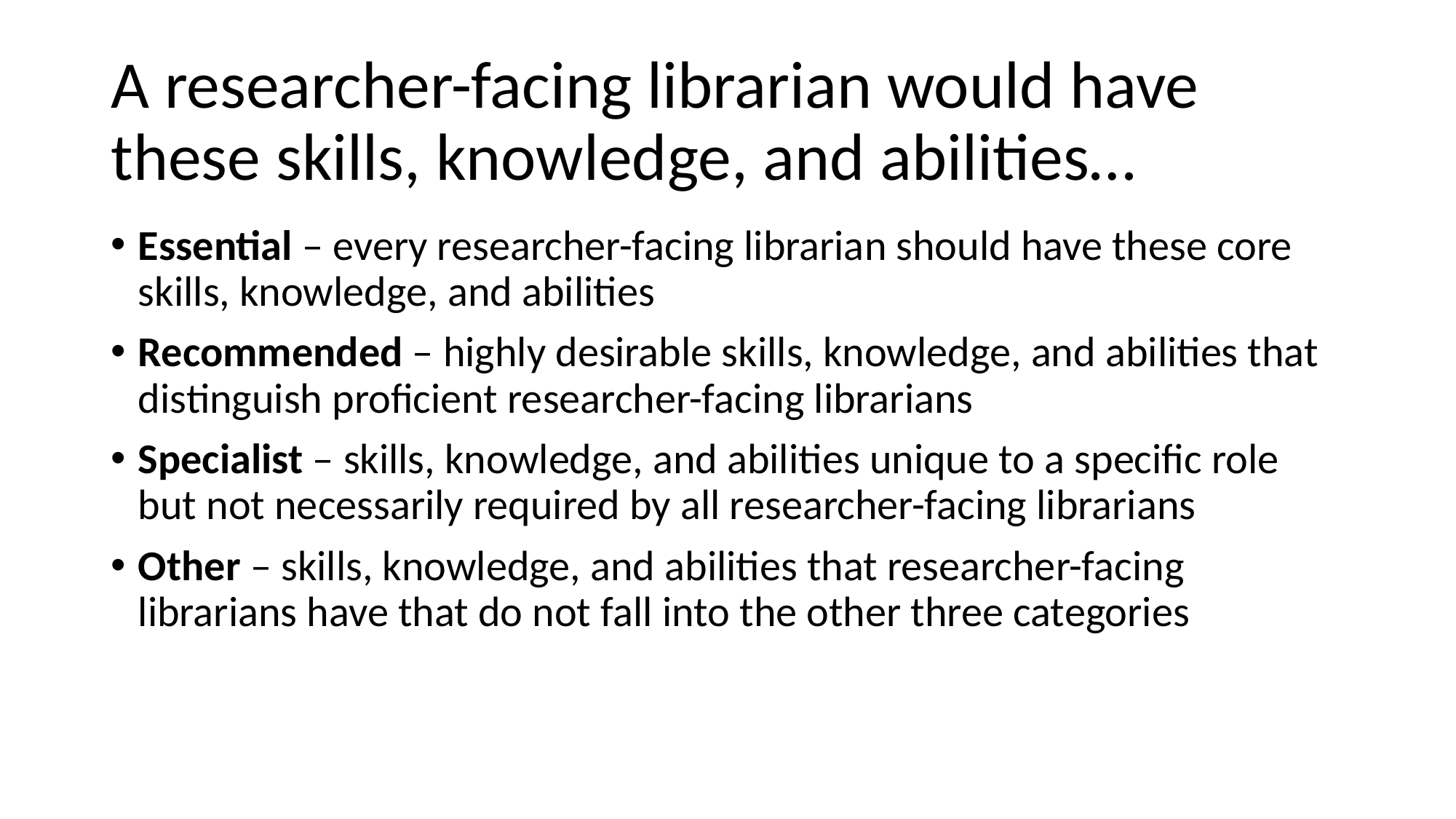

# A researcher-facing librarian would have these skills, knowledge, and abilities…
Essential – every researcher-facing librarian should have these core skills, knowledge, and abilities
Recommended – highly desirable skills, knowledge, and abilities that distinguish proficient researcher-facing librarians
Specialist – skills, knowledge, and abilities unique to a specific role but not necessarily required by all researcher-facing librarians
Other – skills, knowledge, and abilities that researcher-facing librarians have that do not fall into the other three categories